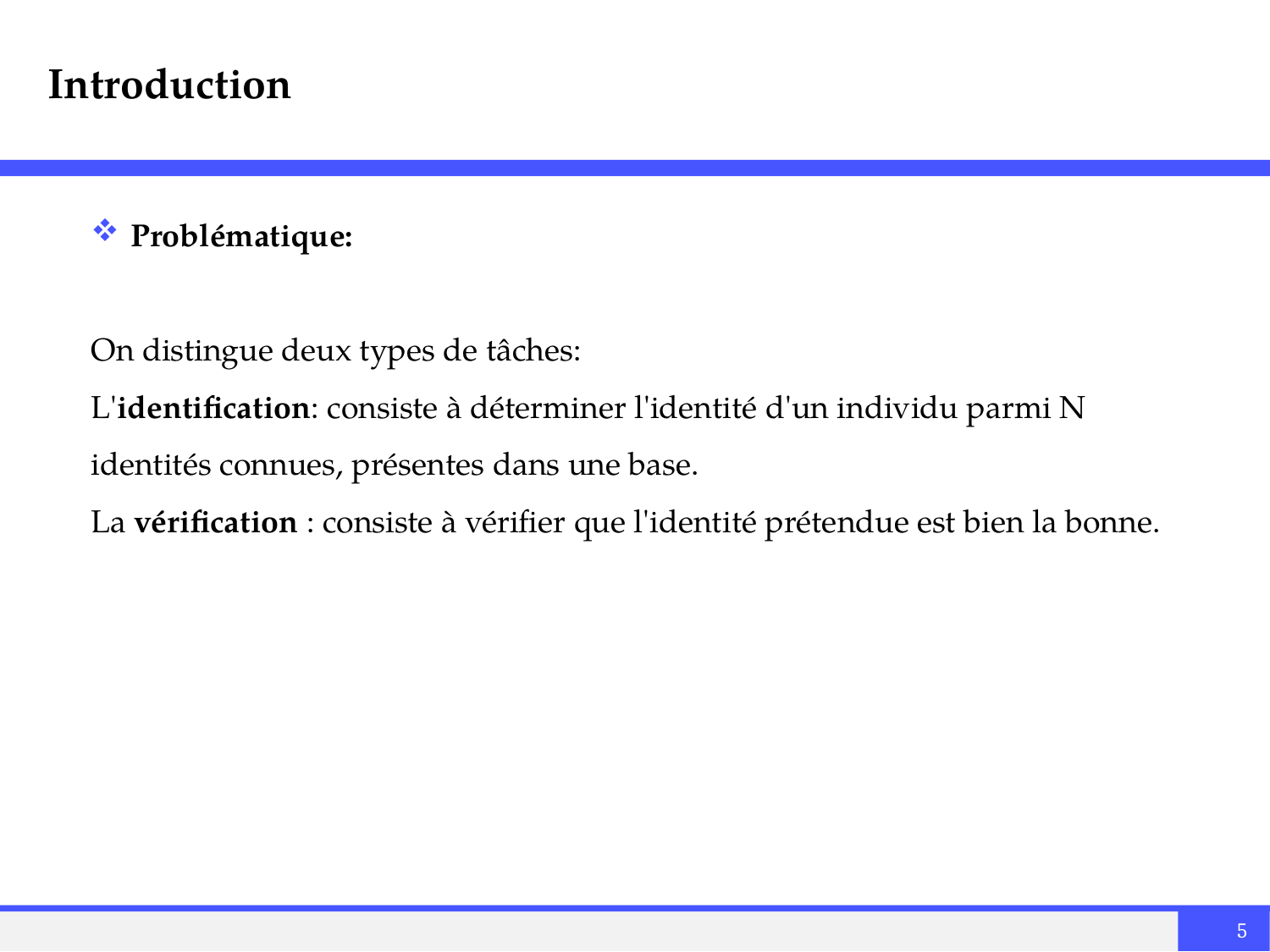

# Introduction

Problématique:

On distingue deux types de tâches:
L'identification: consiste à déterminer l'identité d'un individu parmi N identités connues, présentes dans une base.
La vérification : consiste à vérifier que l'identité prétendue est bien la bonne.

5